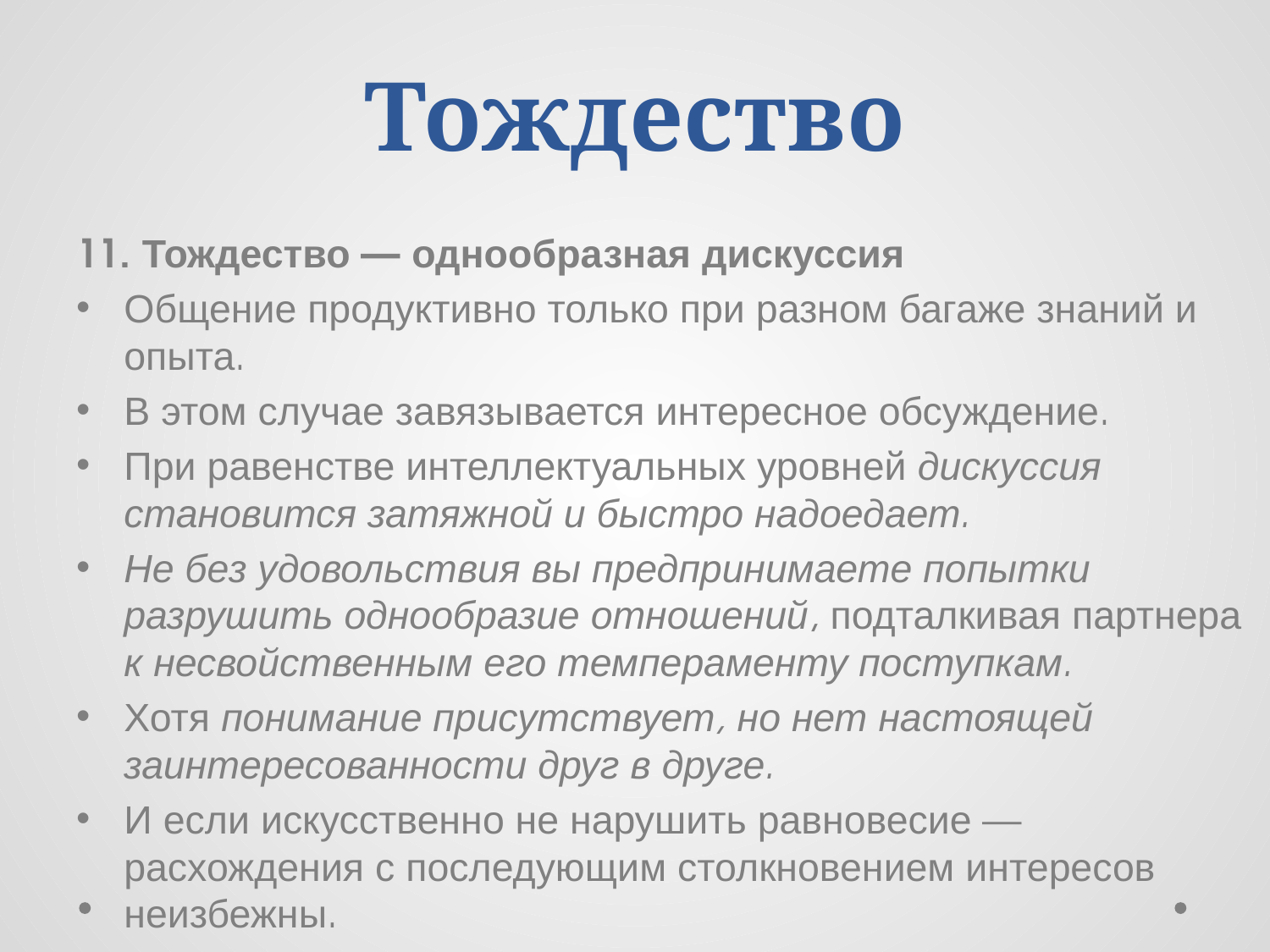

# Тождество
11. Тождество — однообразная дискуссия
Общение продуктивно только при разном багаже знаний и опыта.
В этом случае завязывается интересное обсуждение.
При равенстве интеллектуальных уровней дискуссия становится затяжной и быстро надоедает.
Не без удовольствия вы предпринимаете попытки разрушить однообразие отношений, подталкивая партнера к несвойственным его темпераменту поступкам.
Хотя понимание присутствует, но нет настоящей заинтересованности друг в друге.
И если искусственно не нарушить равновесие — расхождения с последующим столкновением интересов неизбежны.